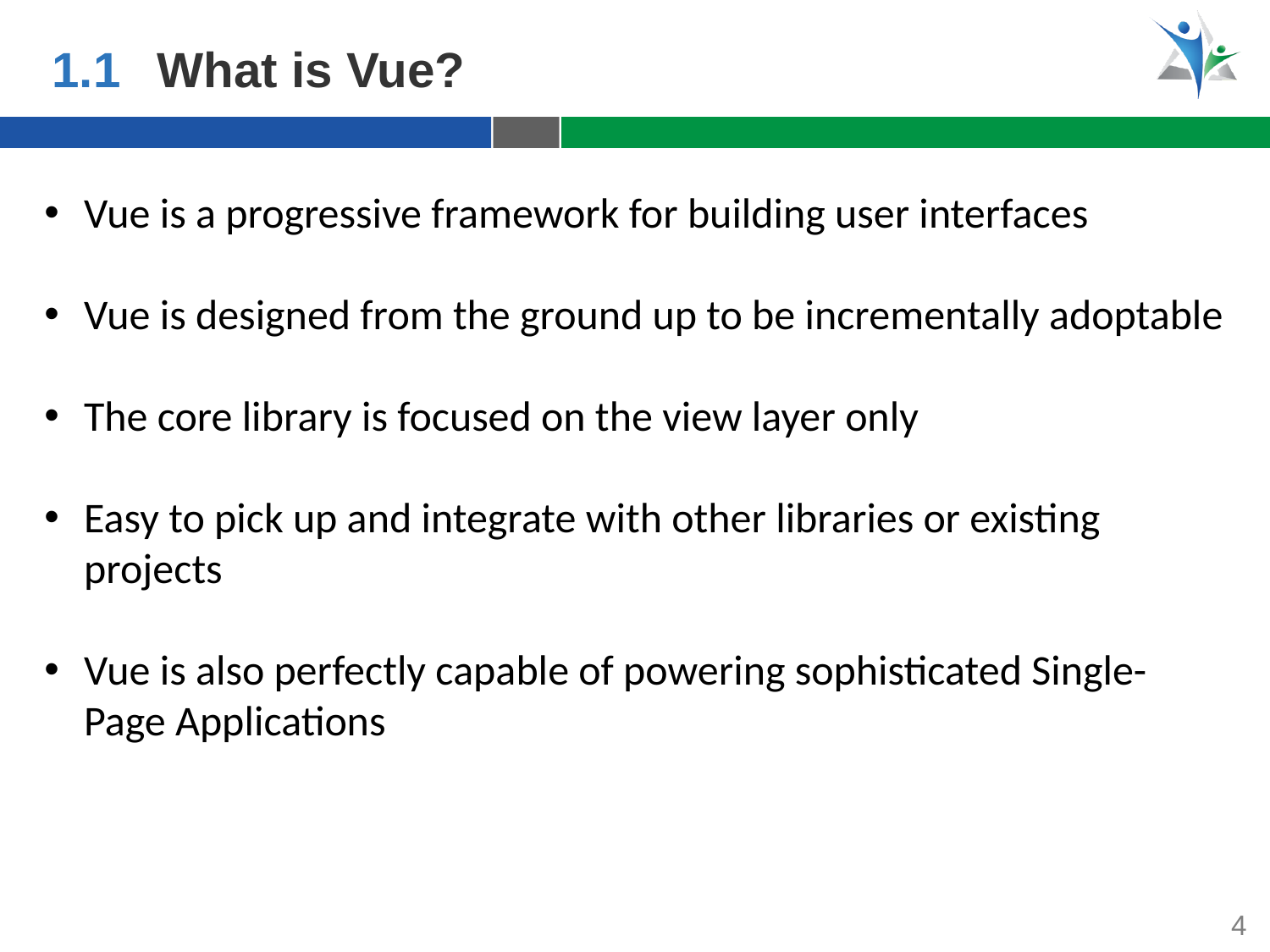

1.1
What is Vue?
Vue is a progressive framework for building user interfaces

Vue is designed from the ground up to be incrementally adoptable

The core library is focused on the view layer only

Easy to pick up and integrate with other libraries or existing projects

Vue is also perfectly capable of powering sophisticated Single-Page Applications